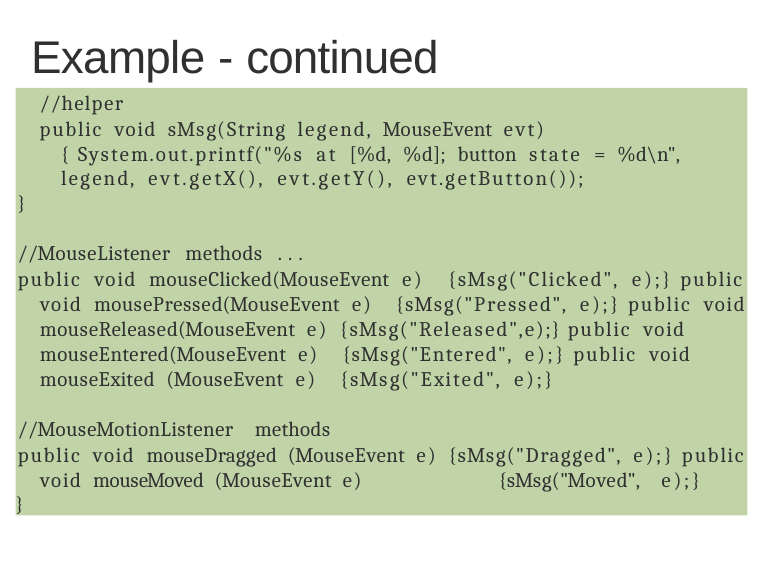

# Example - continued
//helper
public void sMsg(String legend, MouseEvent evt) { System.out.printf("%s at [%d, %d]; button state = %d\n",
legend, evt.getX(), evt.getY(), evt.getButton());
}

//MouseListener  methods  ...
public void mouseClicked(MouseEvent e)  {sMsg("Clicked", e);} public void mousePressed(MouseEvent e)  {sMsg("Pressed", e);} public void mouseReleased(MouseEvent e) {sMsg("Released",e);} public void mouseEntered(MouseEvent e)  {sMsg("Entered", e);} public void mouseExited (MouseEvent e)  {sMsg("Exited", e);}

//MouseMotionListener  methods
public void mouseDragged (MouseEvent e) {sMsg("Dragged", e);} public void mouseMoved (MouseEvent e)	{sMsg("Moved",  e);}
}